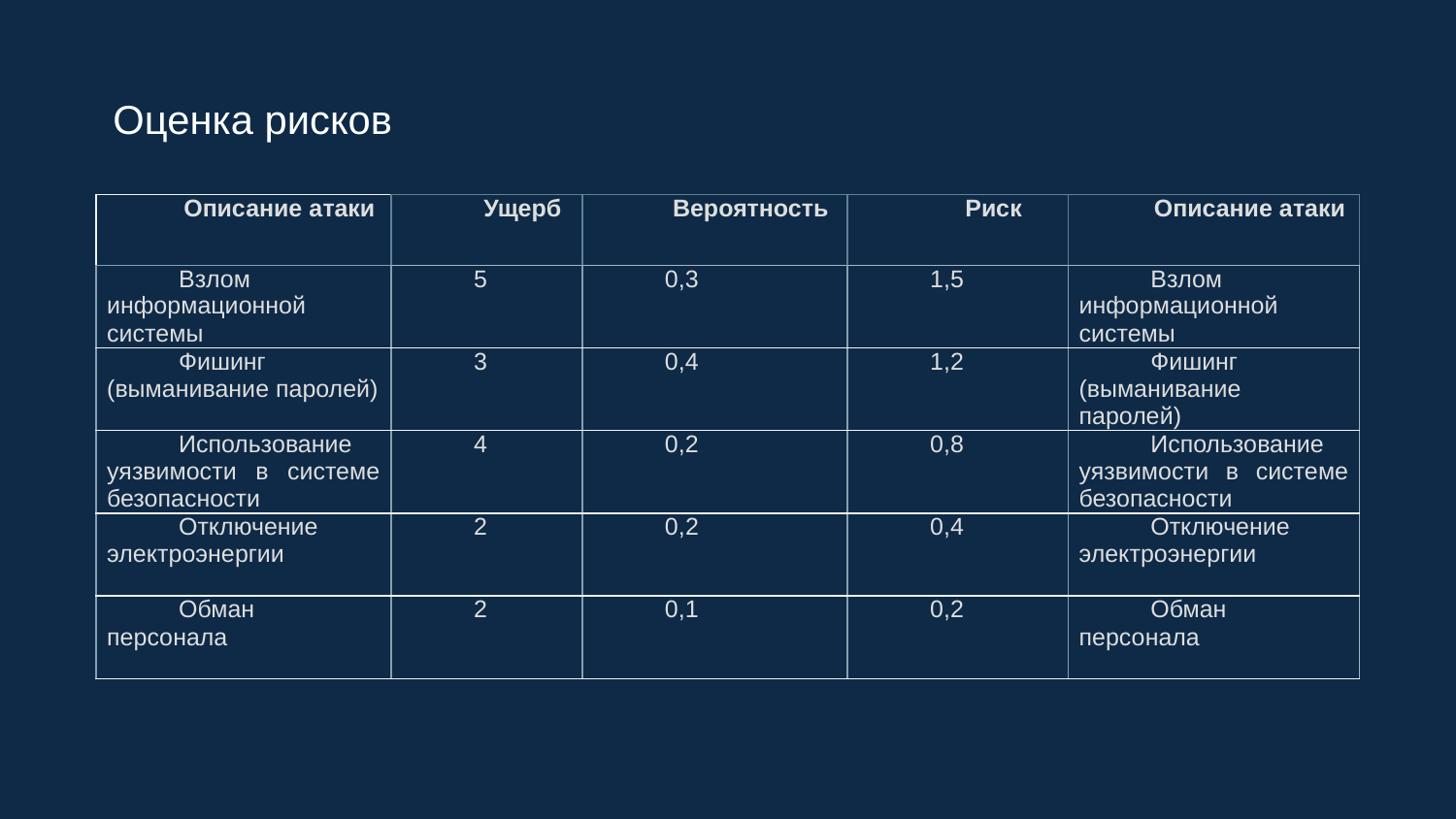

# Оценка рисков
| Описание атаки | Ущерб | Вероятность | Риск | Описание атаки |
| --- | --- | --- | --- | --- |
| Взлом информационной системы | 5 | 0,3 | 1,5 | Взлом информационной системы |
| Фишинг (выманивание паролей) | 3 | 0,4 | 1,2 | Фишинг (выманивание паролей) |
| Использование уязвимости в системе безопасности | 4 | 0,2 | 0,8 | Использование уязвимости в системе безопасности |
| Отключение электроэнергии | 2 | 0,2 | 0,4 | Отключение электроэнергии |
| Обман персонала | 2 | 0,1 | 0,2 | Обман персонала |